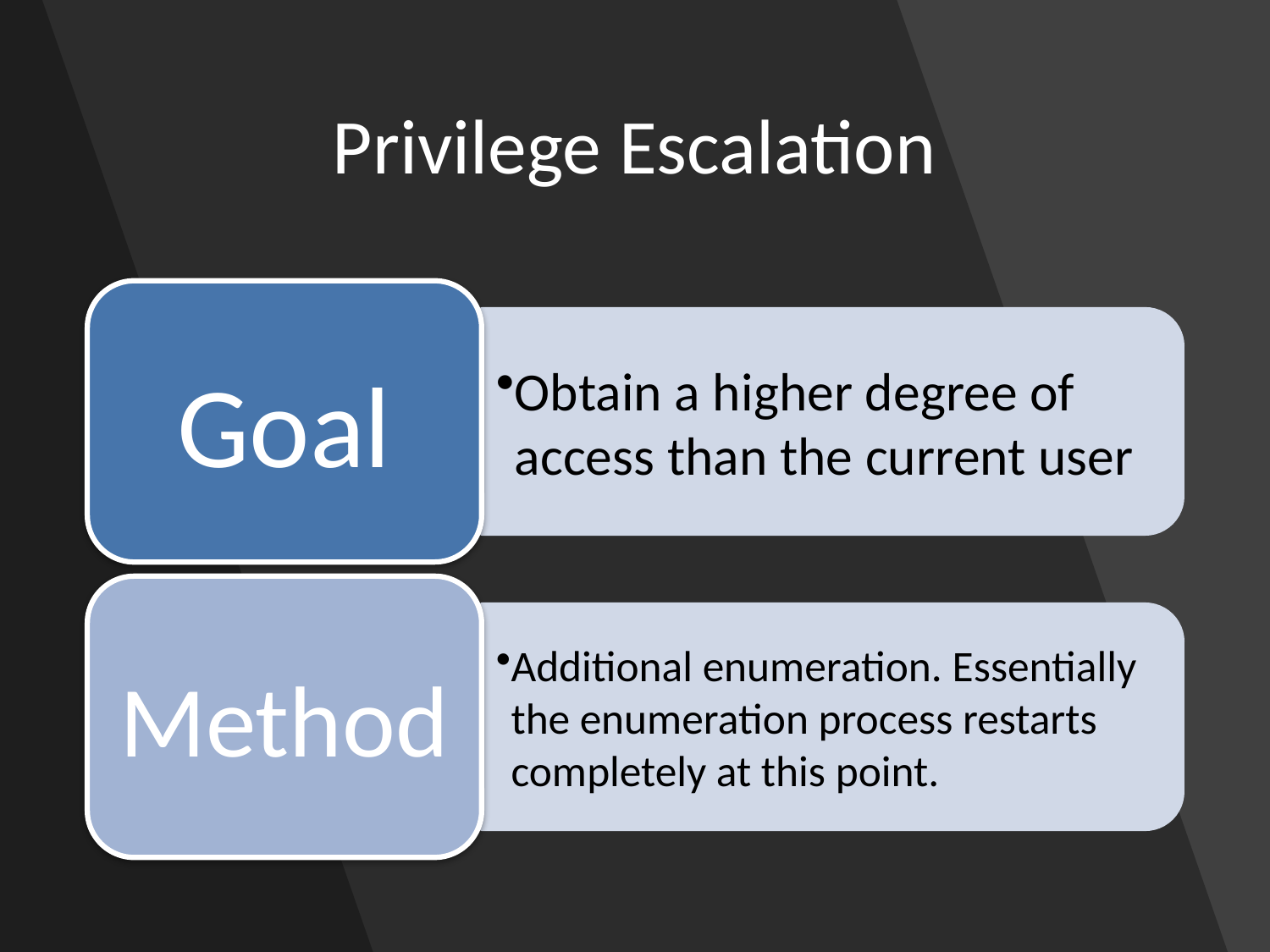

# Privilege Escalation
Goal
Obtain a higher degree of access than the current user
Method
Additional enumeration. Essentially the enumeration process restarts completely at this point.